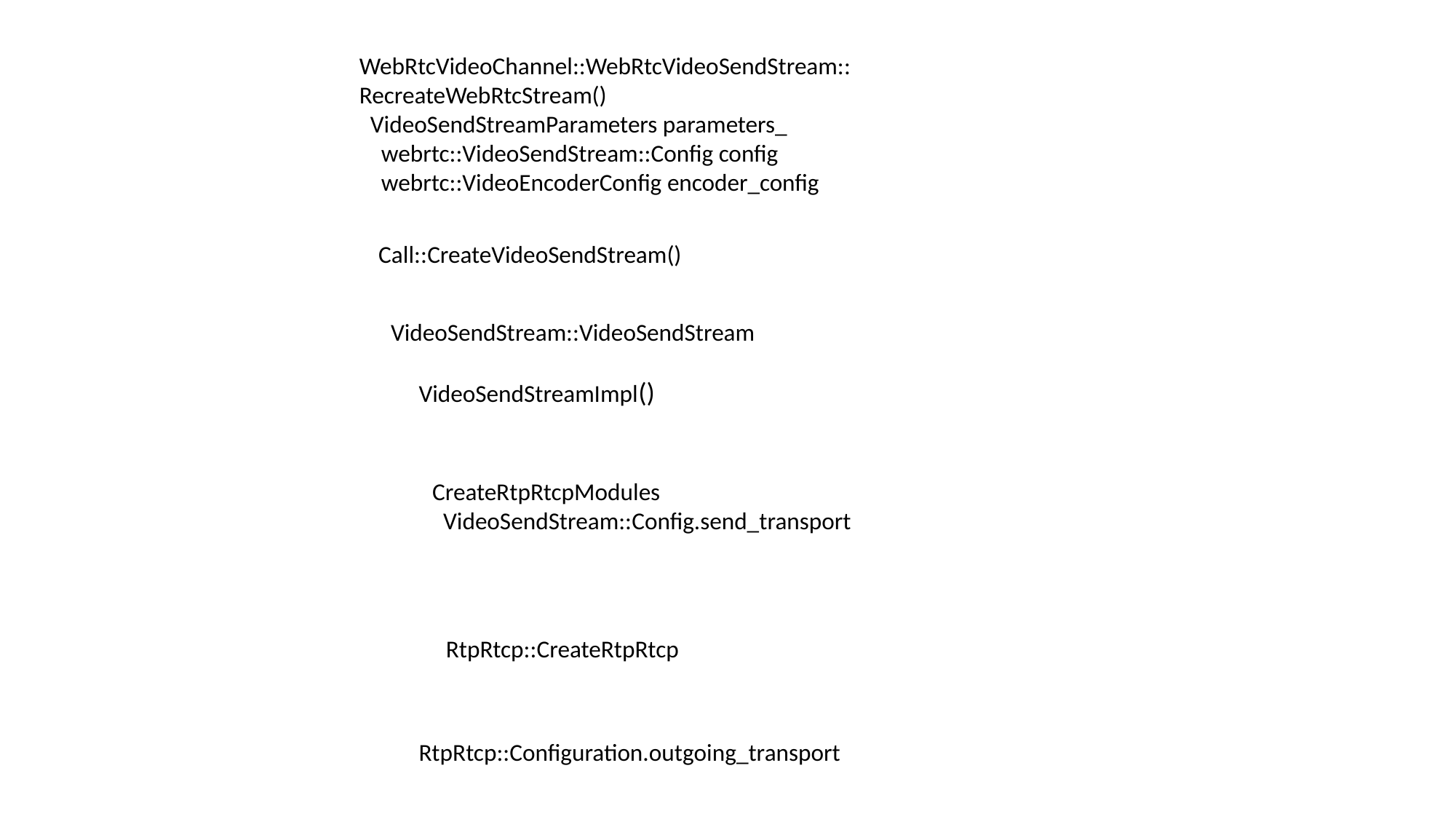

WebRtcVideoChannel::WebRtcVideoSendStream::
RecreateWebRtcStream()
  VideoSendStreamParameters parameters_
    webrtc::VideoSendStream::Config config
    webrtc::VideoEncoderConfig encoder_config
Call::CreateVideoSendStream()
VideoSendStream::VideoSendStream
VideoSendStreamImpl()
CreateRtpRtcpModules
  VideoSendStream::Config.send_transport
RtpRtcp::CreateRtpRtcp
RtpRtcp::Configuration.outgoing_transport